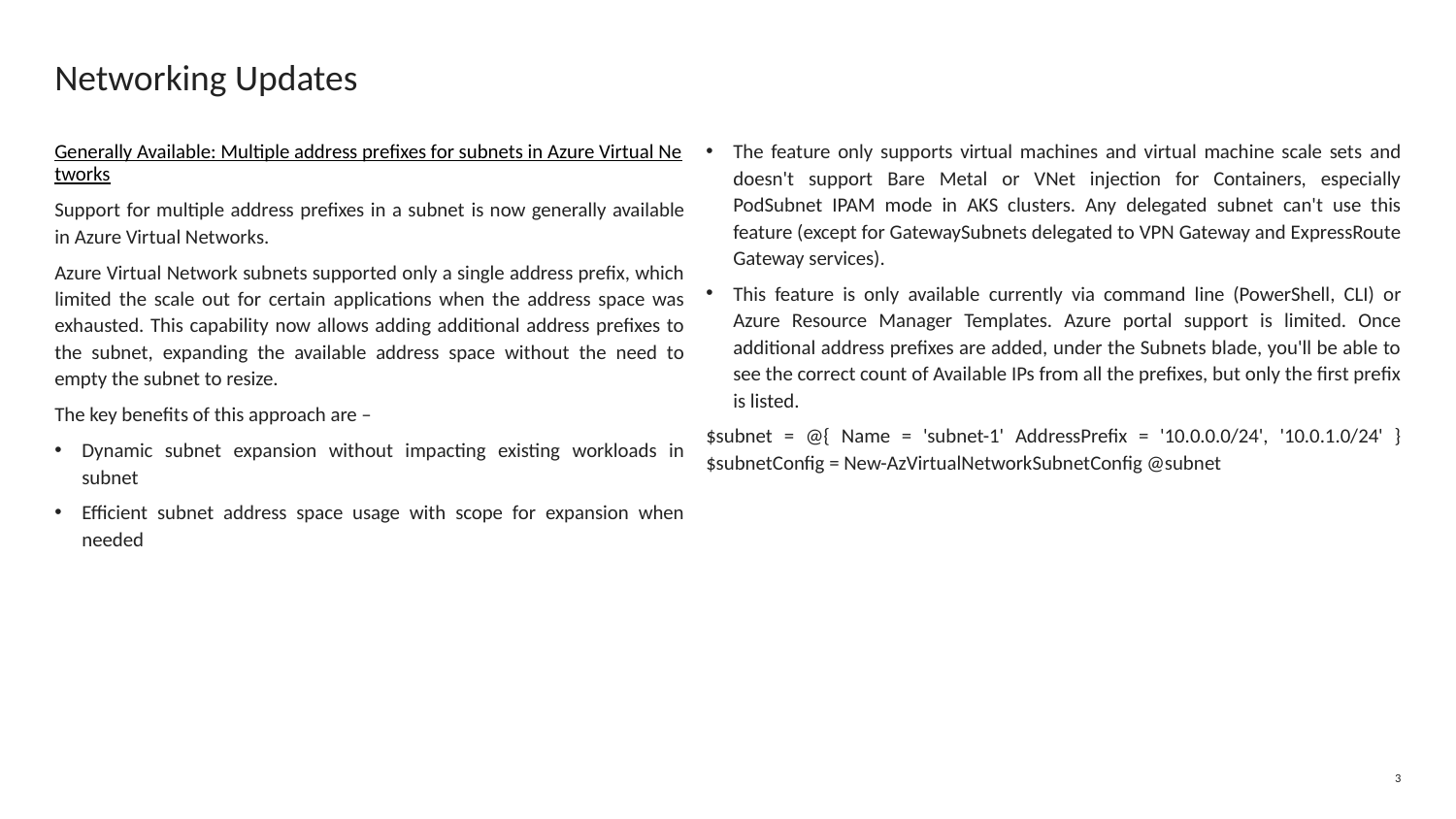

# Networking Updates
Generally Available: Multiple address prefixes for subnets in Azure Virtual Networks
Support for multiple address prefixes in a subnet is now generally available in Azure Virtual Networks.
Azure Virtual Network subnets supported only a single address prefix, which limited the scale out for certain applications when the address space was exhausted. This capability now allows adding additional address prefixes to the subnet, expanding the available address space without the need to empty the subnet to resize.
The key benefits of this approach are –
Dynamic subnet expansion without impacting existing workloads in subnet
Efficient subnet address space usage with scope for expansion when needed
The feature only supports virtual machines and virtual machine scale sets and doesn't support Bare Metal or VNet injection for Containers, especially PodSubnet IPAM mode in AKS clusters. Any delegated subnet can't use this feature (except for GatewaySubnets delegated to VPN Gateway and ExpressRoute Gateway services).
This feature is only available currently via command line (PowerShell, CLI) or Azure Resource Manager Templates. Azure portal support is limited. Once additional address prefixes are added, under the Subnets blade, you'll be able to see the correct count of Available IPs from all the prefixes, but only the first prefix is listed.
$subnet = @{ Name = 'subnet-1' AddressPrefix = '10.0.0.0/24', '10.0.1.0/24' } $subnetConfig = New-AzVirtualNetworkSubnetConfig @subnet